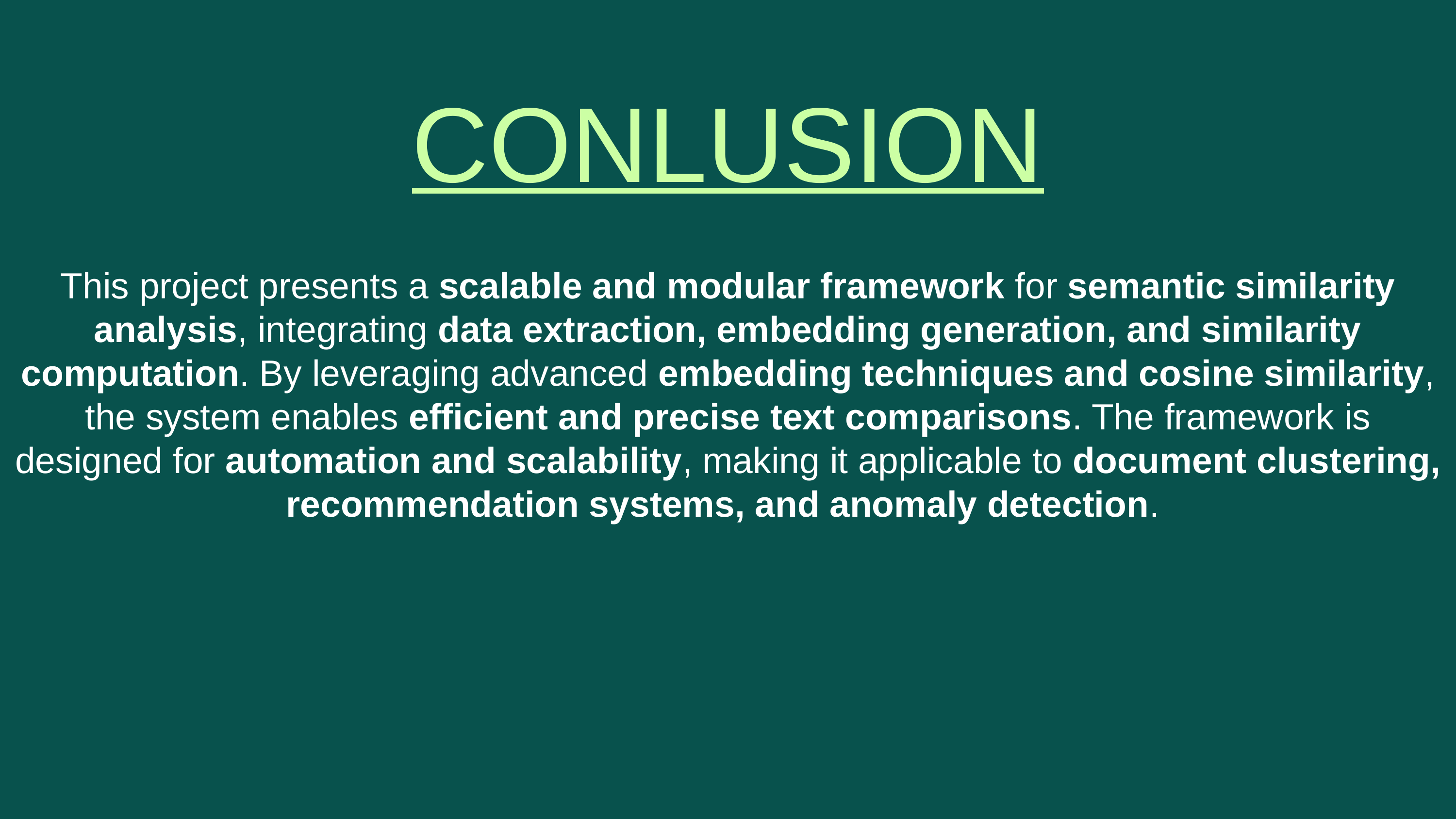

CONLUSION
This project presents a scalable and modular framework for semantic similarity analysis, integrating data extraction, embedding generation, and similarity computation. By leveraging advanced embedding techniques and cosine similarity, the system enables efficient and precise text comparisons. The framework is designed for automation and scalability, making it applicable to document clustering, recommendation systems, and anomaly detection.